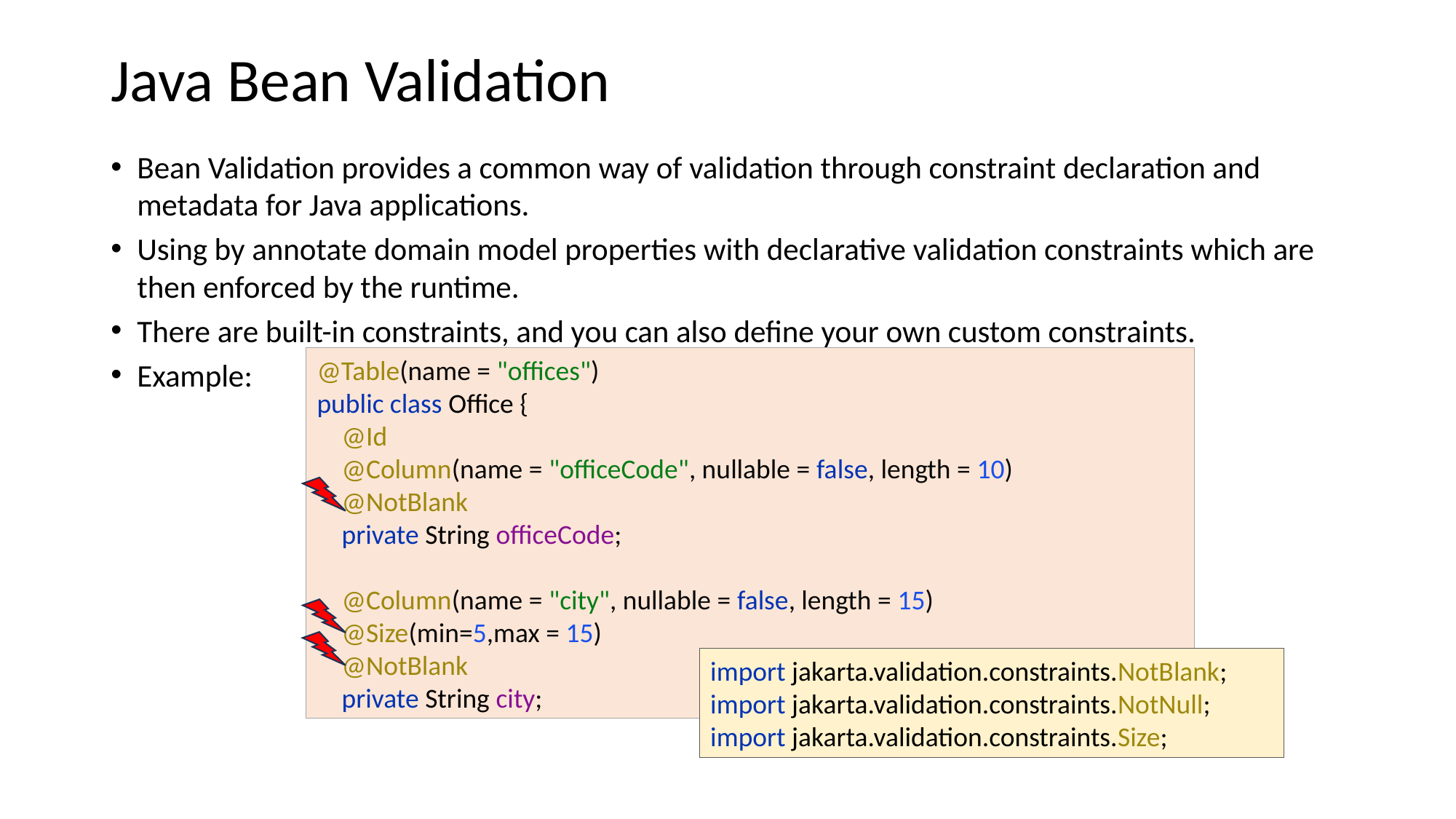

# Java Bean Validation
Bean Validation provides a common way of validation through constraint declaration and metadata for Java applications.
Using by annotate domain model properties with declarative validation constraints which are then enforced by the runtime.
There are built-in constraints, and you can also define your own custom constraints.
Example:
@Table(name = "offices")
public class Office {
    @Id
    @Column(name = "officeCode", nullable = false, length = 10)
    @NotBlank
    private String officeCode;
    @Column(name = "city", nullable = false, length = 15)
    @Size(min=5,max = 15)
    @NotBlank
    private String city;

import jakarta.validation.constraints.NotBlank;
import jakarta.validation.constraints.NotNull;
import jakarta.validation.constraints.Size;